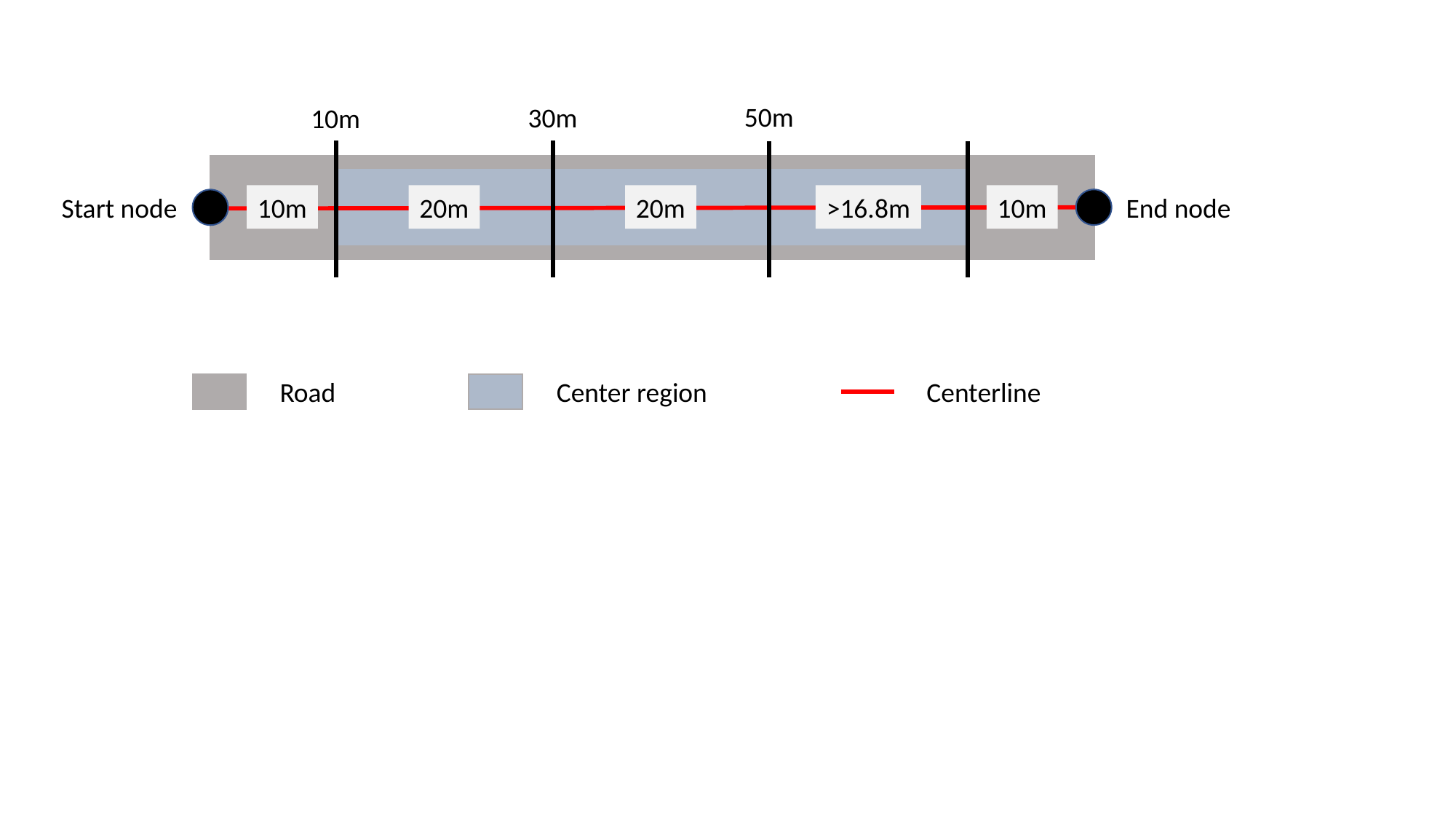

50m
30m
10m

Start node
10m
20m
20m
>16.8m
10m
End node

Road

Center region

Centerline